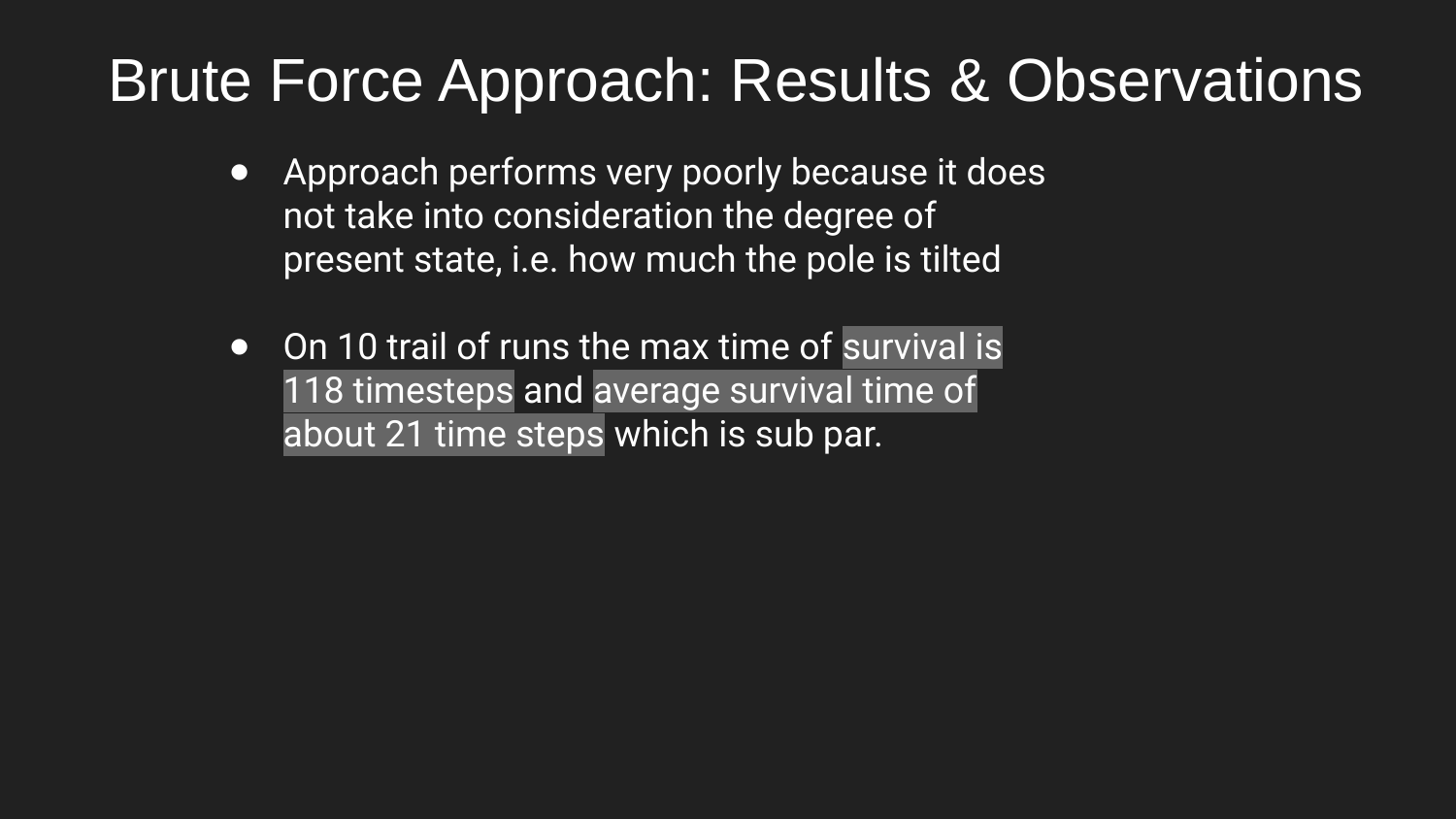

Brute Force Approach: Results & Observations
Approach performs very poorly because it does not take into consideration the degree of present state, i.e. how much the pole is tilted

On 10 trail of runs the max time of survival is 118 timesteps and average survival time of about 21 time steps which is sub par.